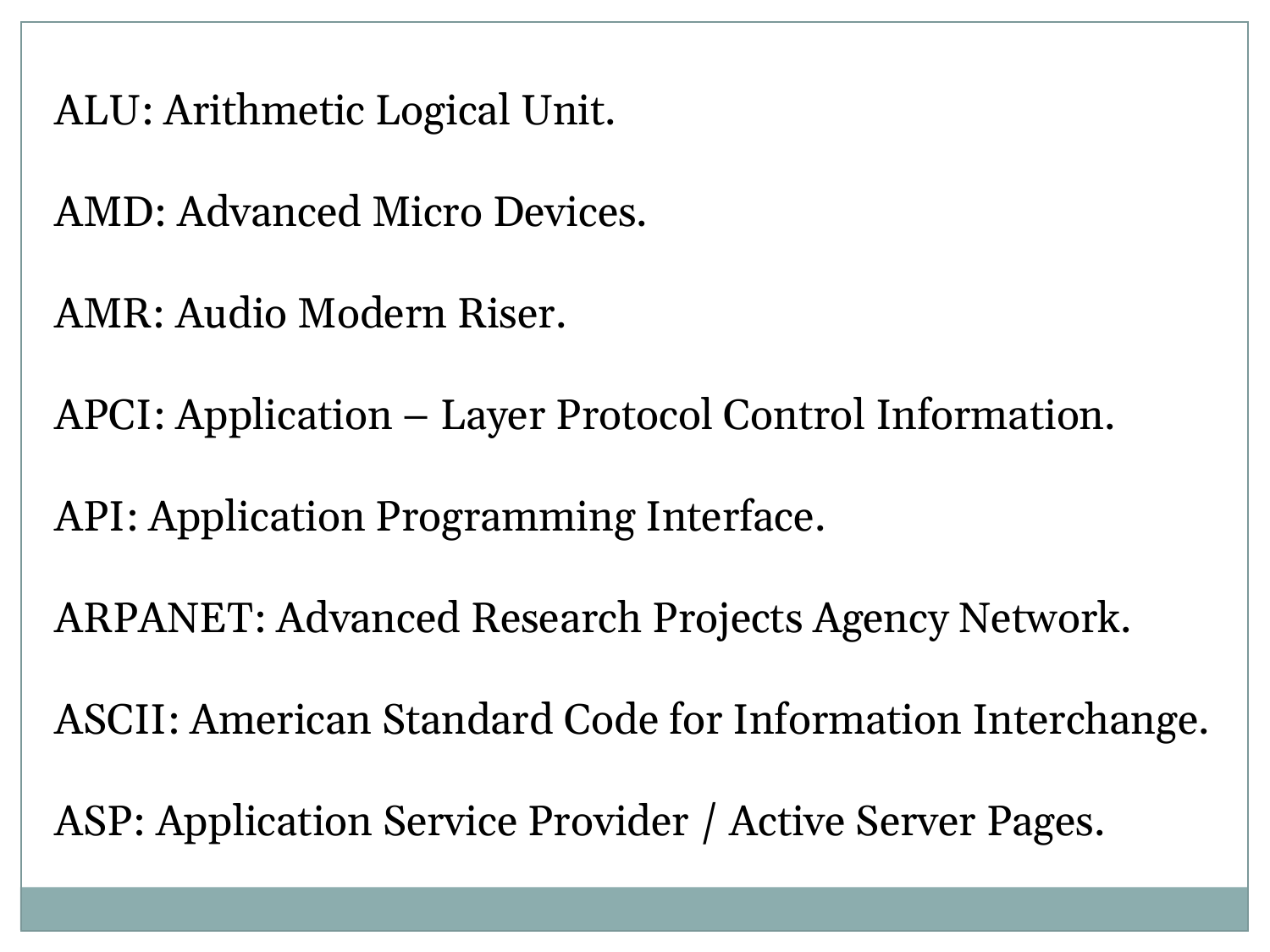

ALU: Arithmetic Logical Unit.

AMD: Advanced Micro Devices.

AMR: Audio Modern Riser.

APCI: Application – Layer Protocol Control Information.

API: Application Programming Interface.

ARPANET: Advanced Research Projects Agency Network.

ASCII: American Standard Code for Information Interchange.

ASP: Application Service Provider / Active Server Pages.